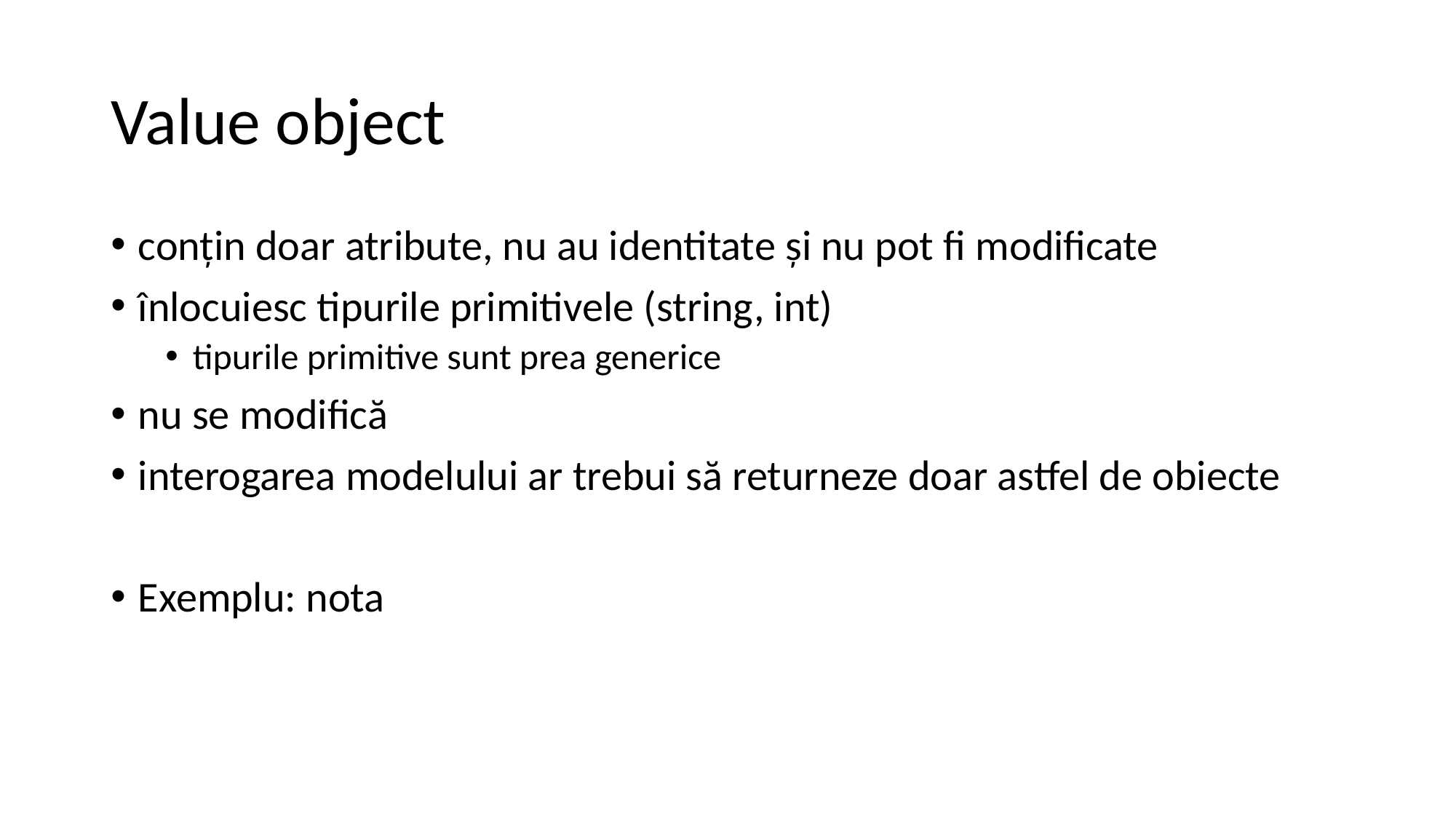

# Value object
conțin doar atribute, nu au identitate și nu pot fi modificate
înlocuiesc tipurile primitivele (string, int)
tipurile primitive sunt prea generice
nu se modifică
interogarea modelului ar trebui să returneze doar astfel de obiecte

Exemplu: nota